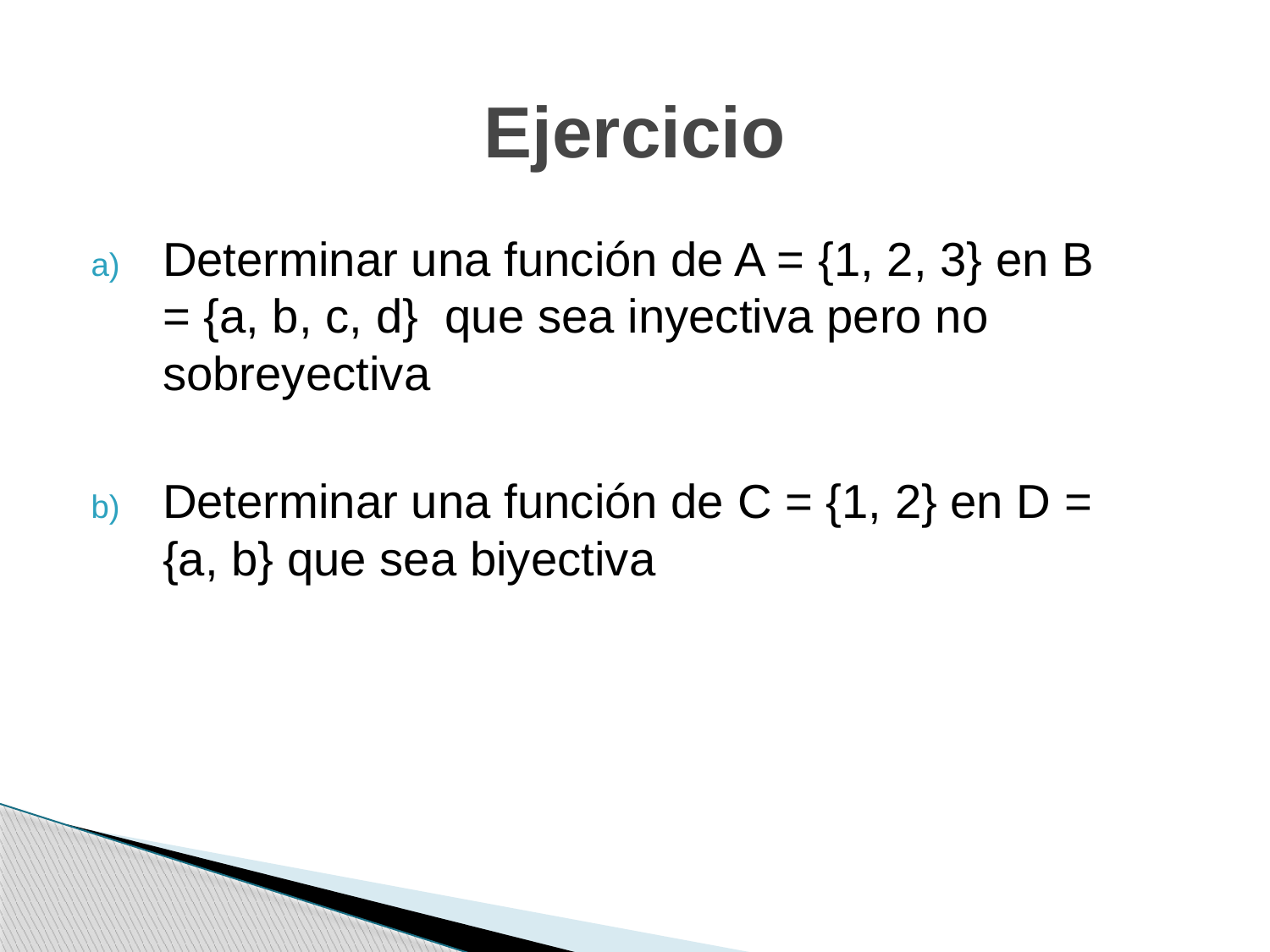

# Ejercicio
Determinar una función de A = {1, 2, 3} en B = {a, b, c, d}  que sea inyectiva pero no sobreyectiva

Determinar una función de C = {1, 2} en D = {a, b} que sea biyectiva